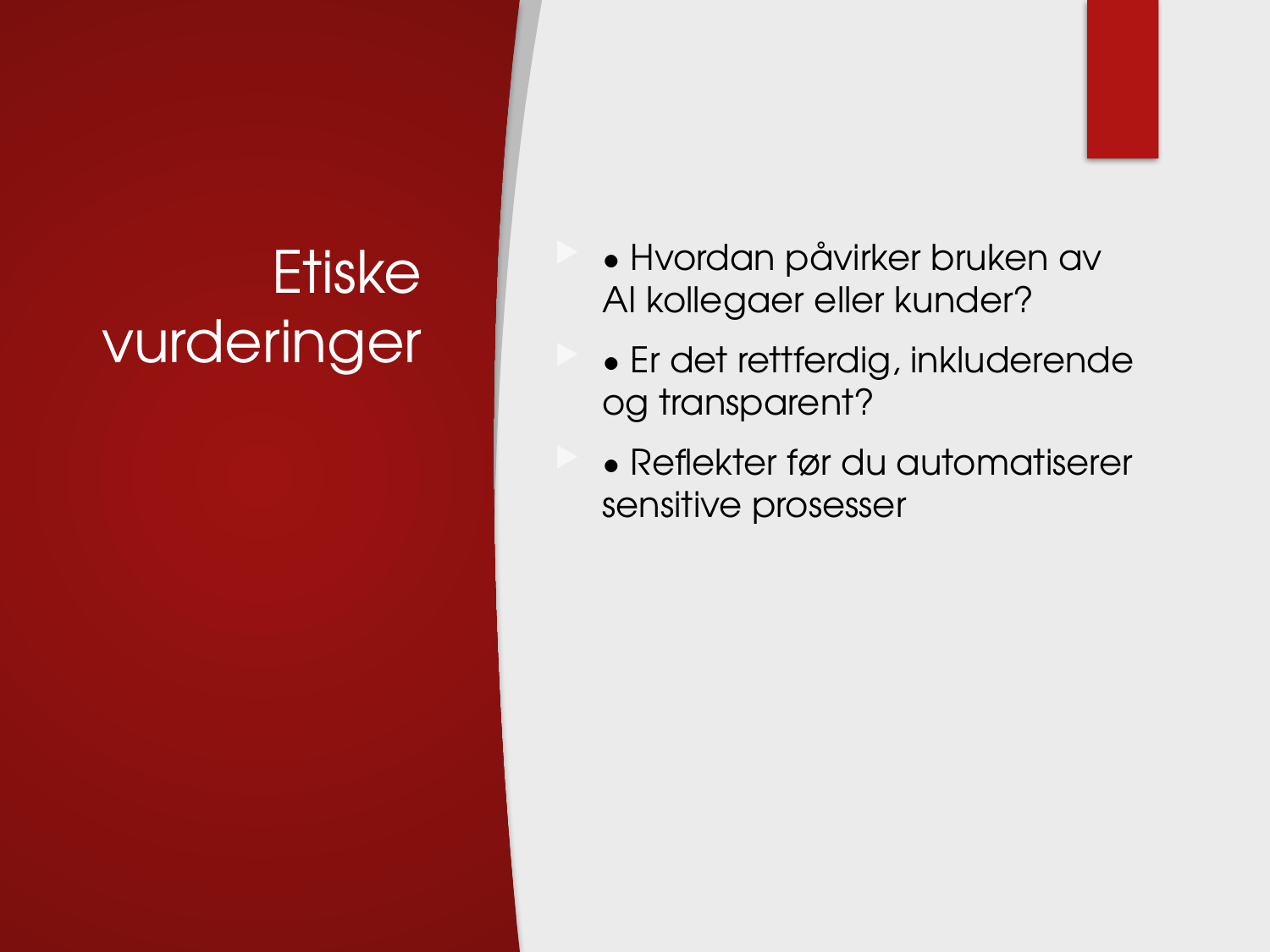

# Etiske vurderinger
• Hvordan påvirker bruken av AI kollegaer eller kunder?
• Er det rettferdig, inkluderende og transparent?
• Reflekter før du automatiserer sensitive prosesser